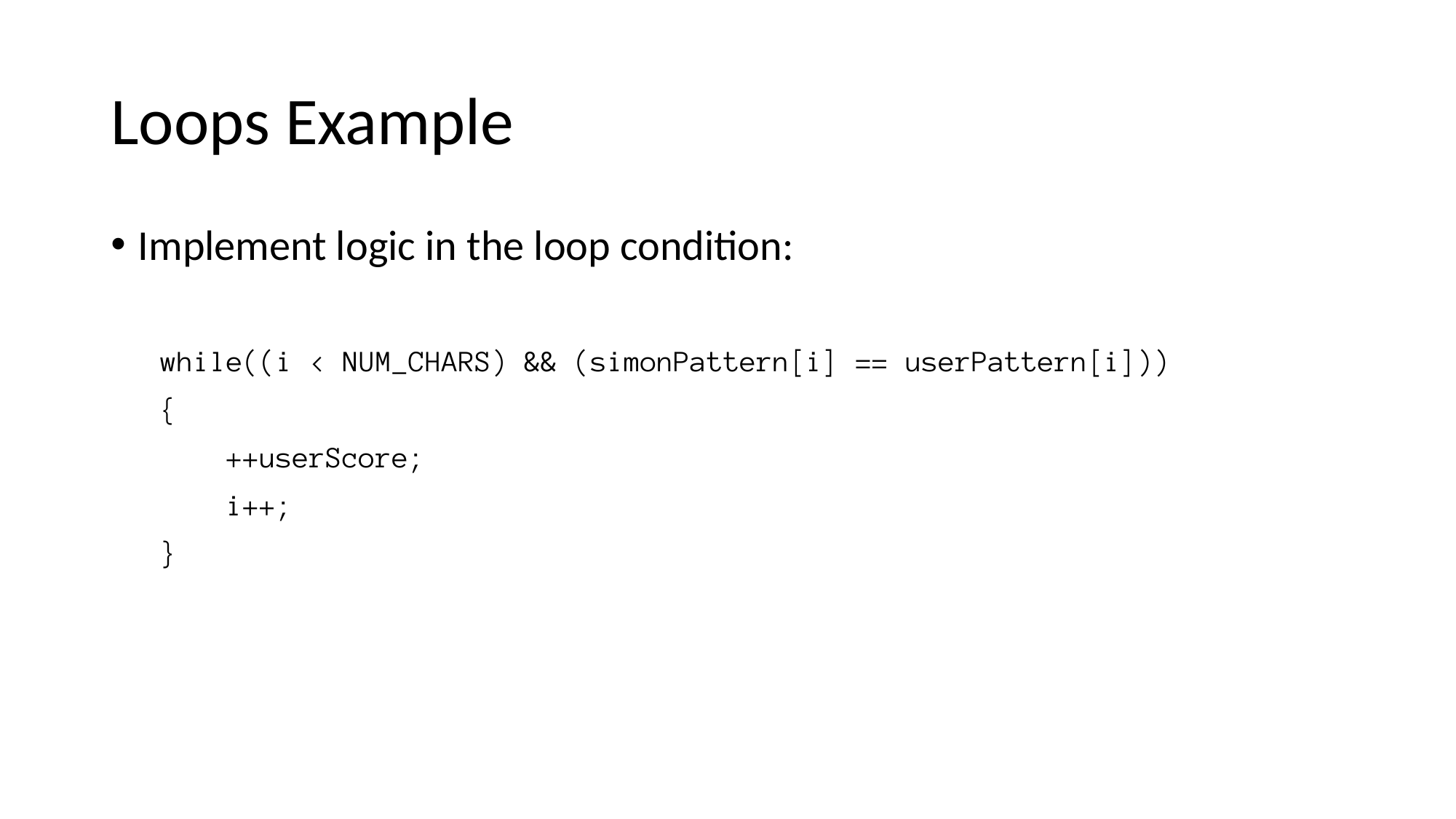

# Loops Example
Implement logic in the loop condition:

   while((i < NUM_CHARS) && (simonPattern[i] == userPattern[i]))
   {
       ++userScore;
       i++;
   }